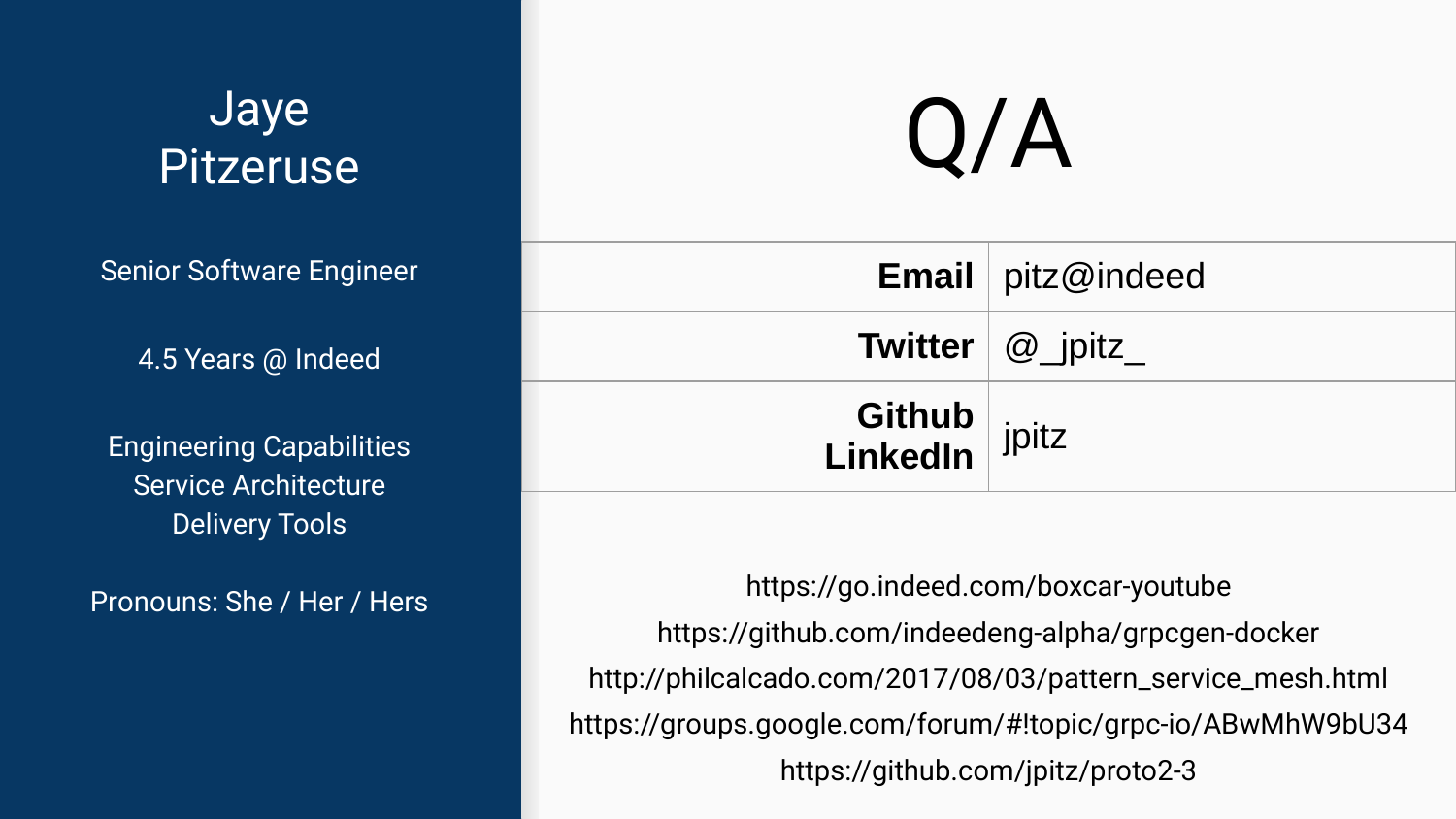

# Jaye
Pitzeruse
Q/A
Senior Software Engineer
4.5 Years @ Indeed
Engineering Capabilities
Service Architecture
Delivery Tools
Pronouns: She / Her / Hers
| Email | pitz@indeed |
| --- | --- |
| Twitter | @\_jpitz\_ |
| Github LinkedIn | jpitz |
https://go.indeed.com/boxcar-youtube
https://github.com/indeedeng-alpha/grpcgen-docker
http://philcalcado.com/2017/08/03/pattern_service_mesh.html
https://groups.google.com/forum/#!topic/grpc-io/ABwMhW9bU34
https://github.com/jpitz/proto2-3